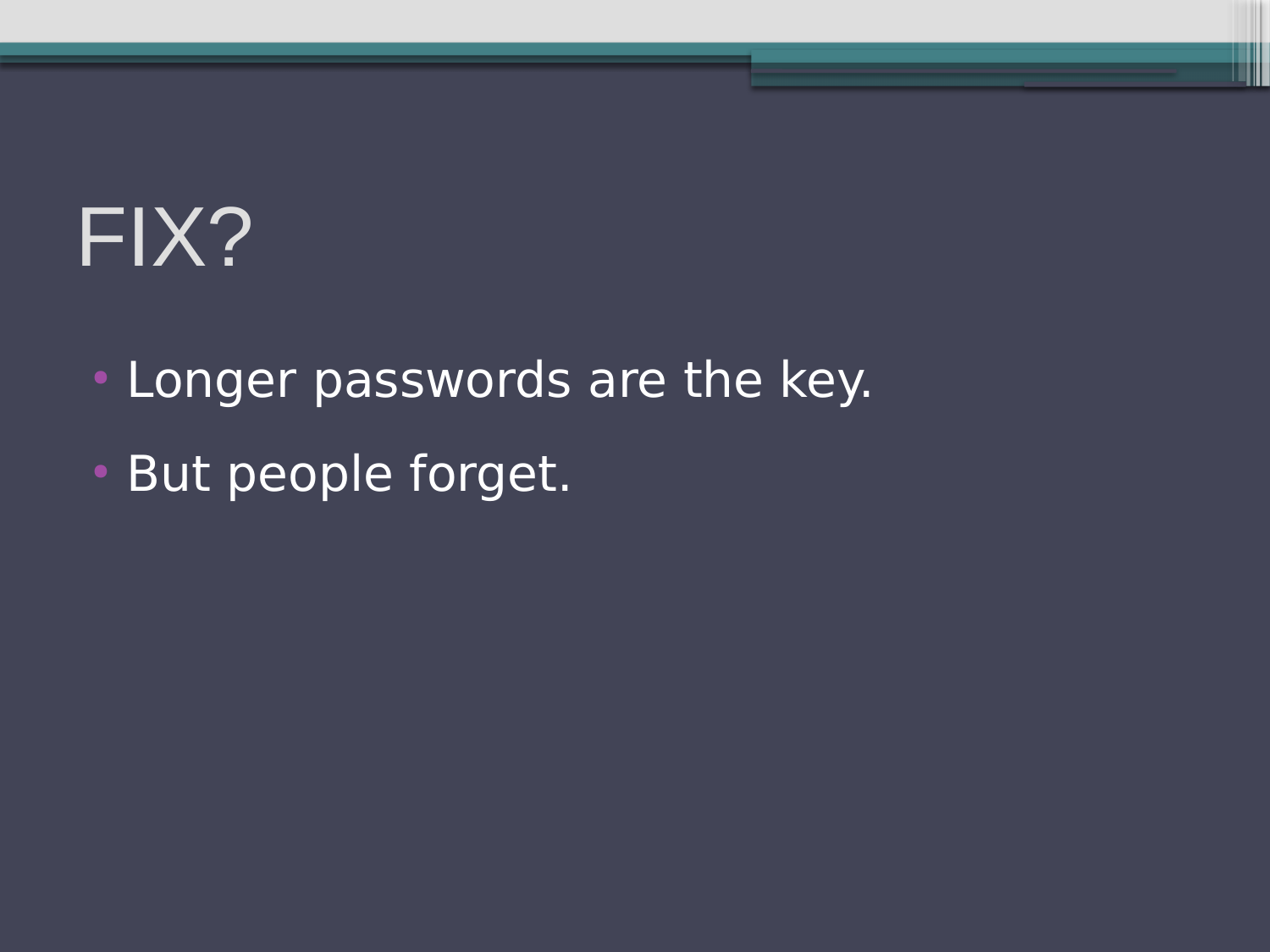

# FIX?
Longer passwords are the key.
But people forget.